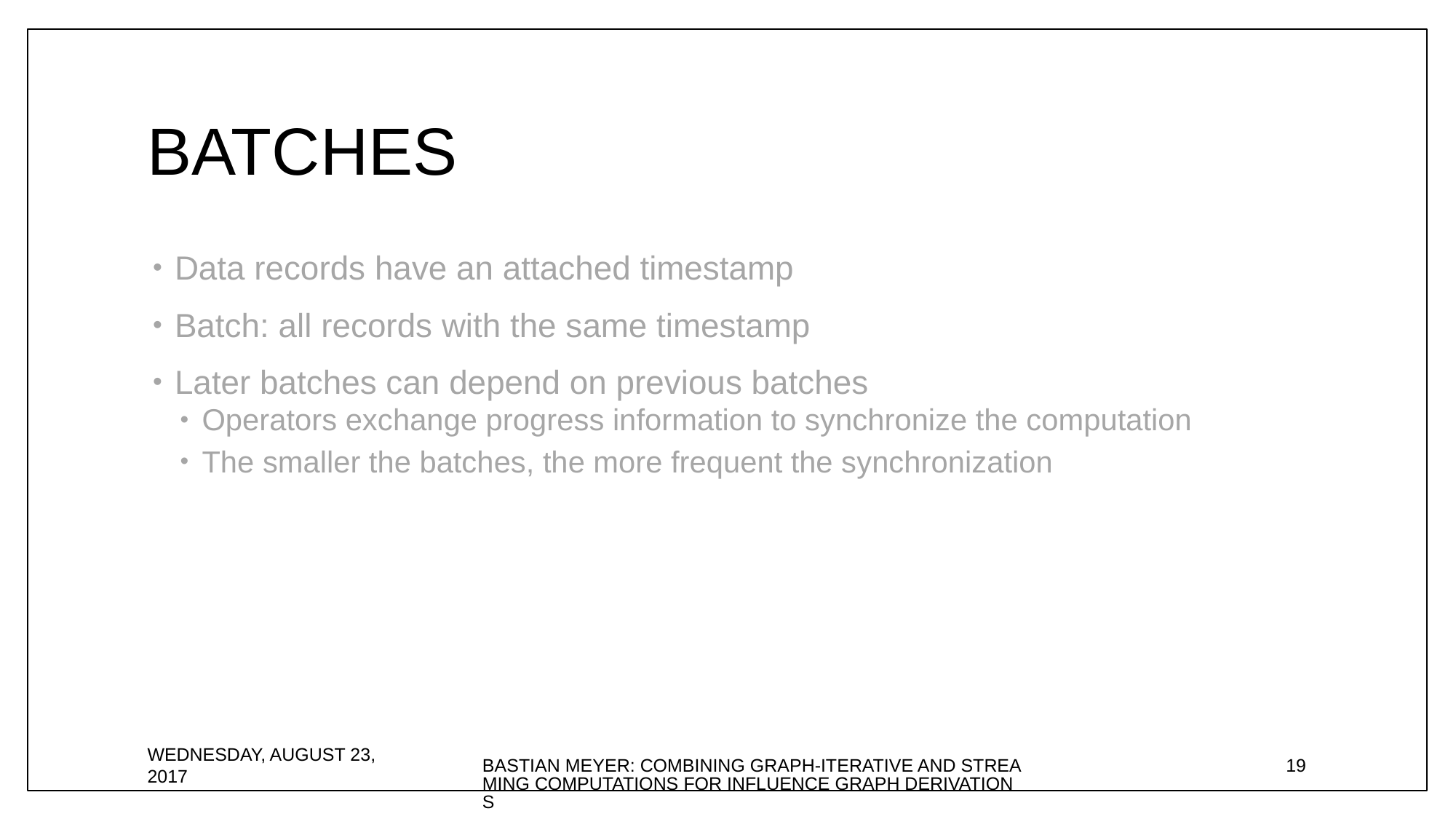

# Batches
Data records have an attached timestamp
Batch: all records with the same timestamp
Later batches can depend on previous batches
Operators exchange progress information to synchronize the computation
The smaller the batches, the more frequent the synchronization

Wednesday, August 23, 2017
Bastian Meyer: Combining Graph-Iterative and Streaming Computations for Influence Graph Derivations
19